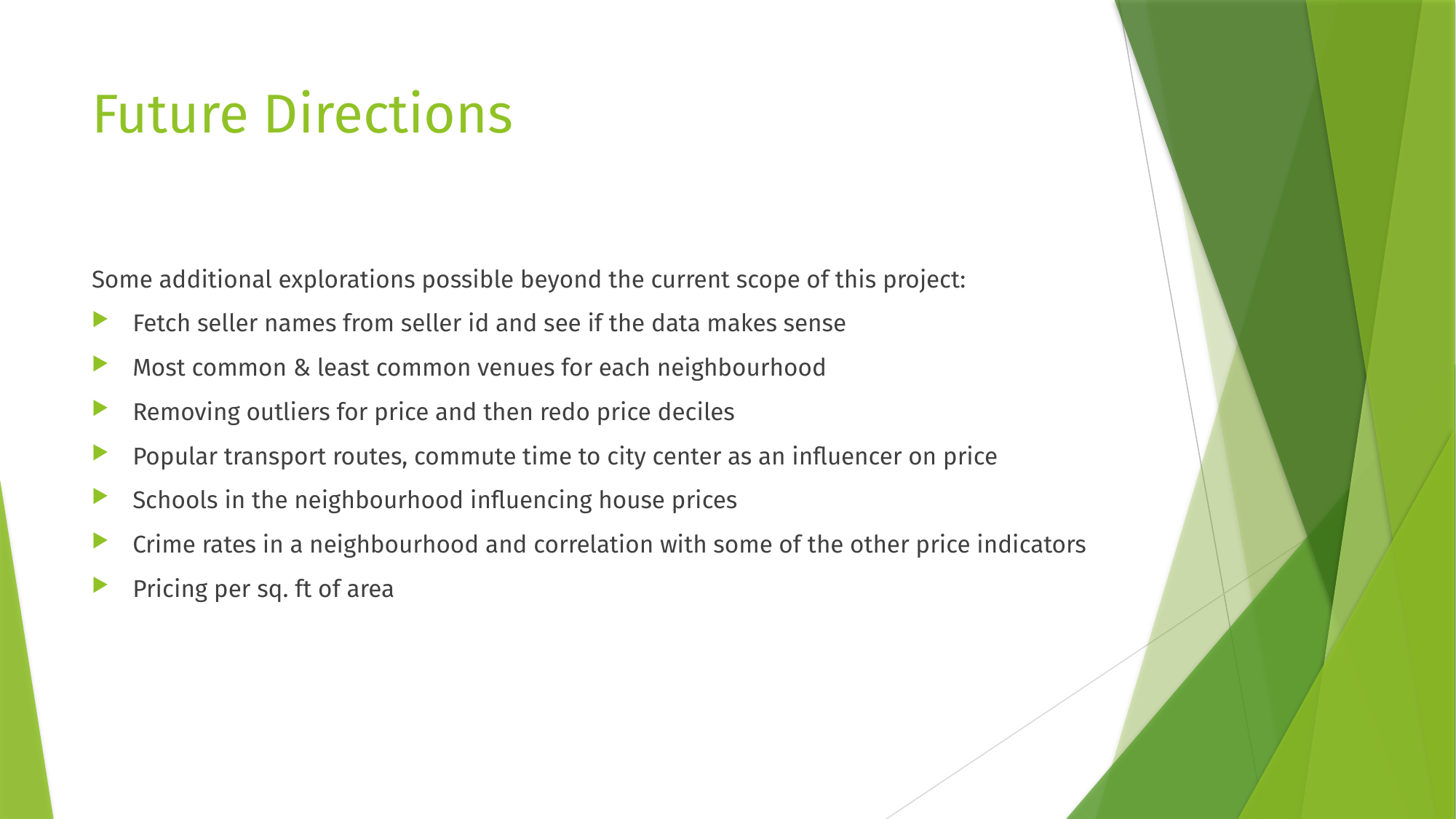

# Future Directions
Some additional explorations possible beyond the current scope of this project:
Fetch seller names from seller id and see if the data makes sense
Most common & least common venues for each neighbourhood
Removing outliers for price and then redo price deciles
Popular transport routes, commute time to city center as an influencer on price
Schools in the neighbourhood influencing house prices
Crime rates in a neighbourhood and correlation with some of the other price indicators
Pricing per sq. ft of area